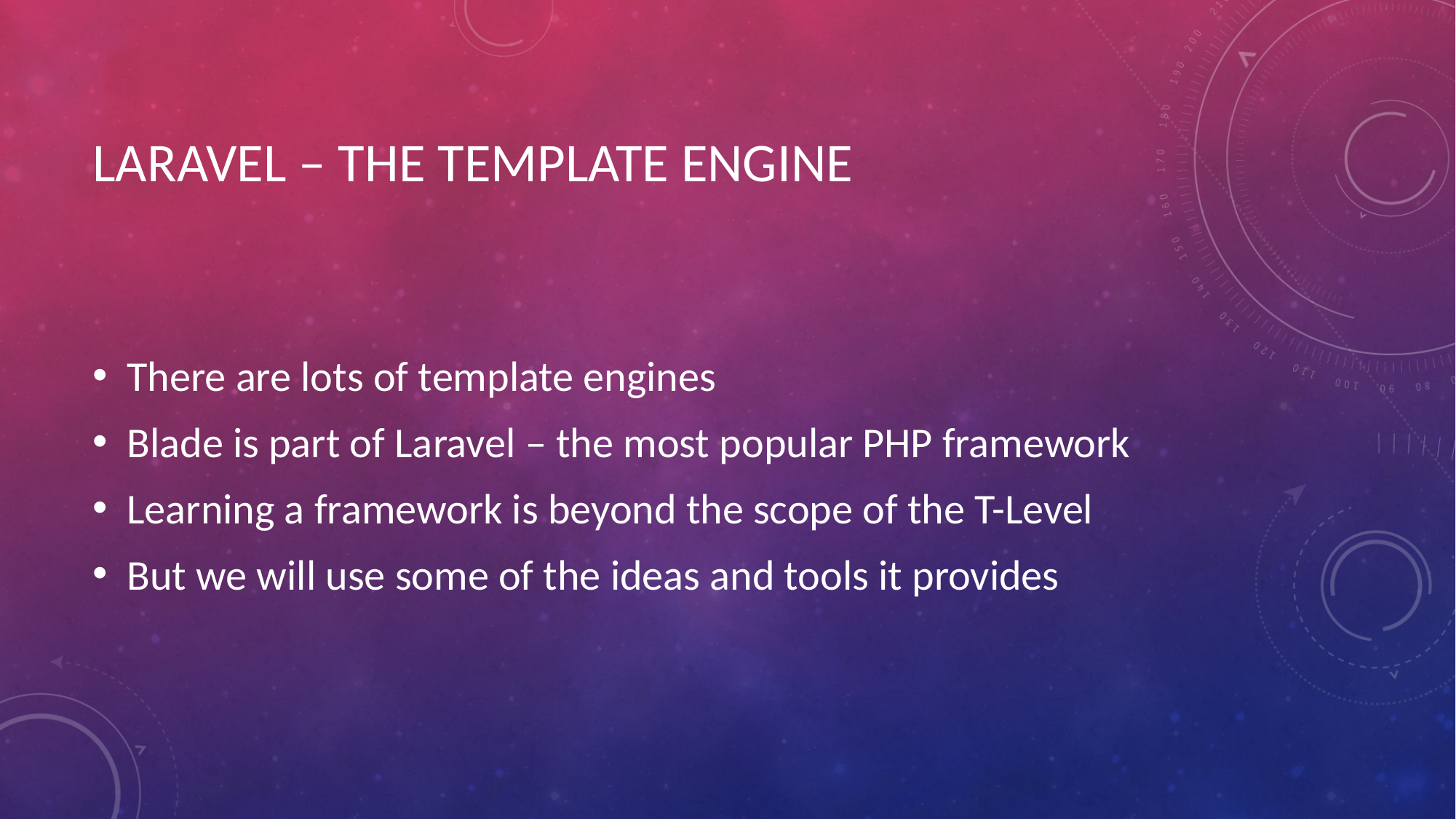

# Laravel – the template engine
There are lots of template engines
Blade is part of Laravel – the most popular PHP framework
Learning a framework is beyond the scope of the T-Level
But we will use some of the ideas and tools it provides